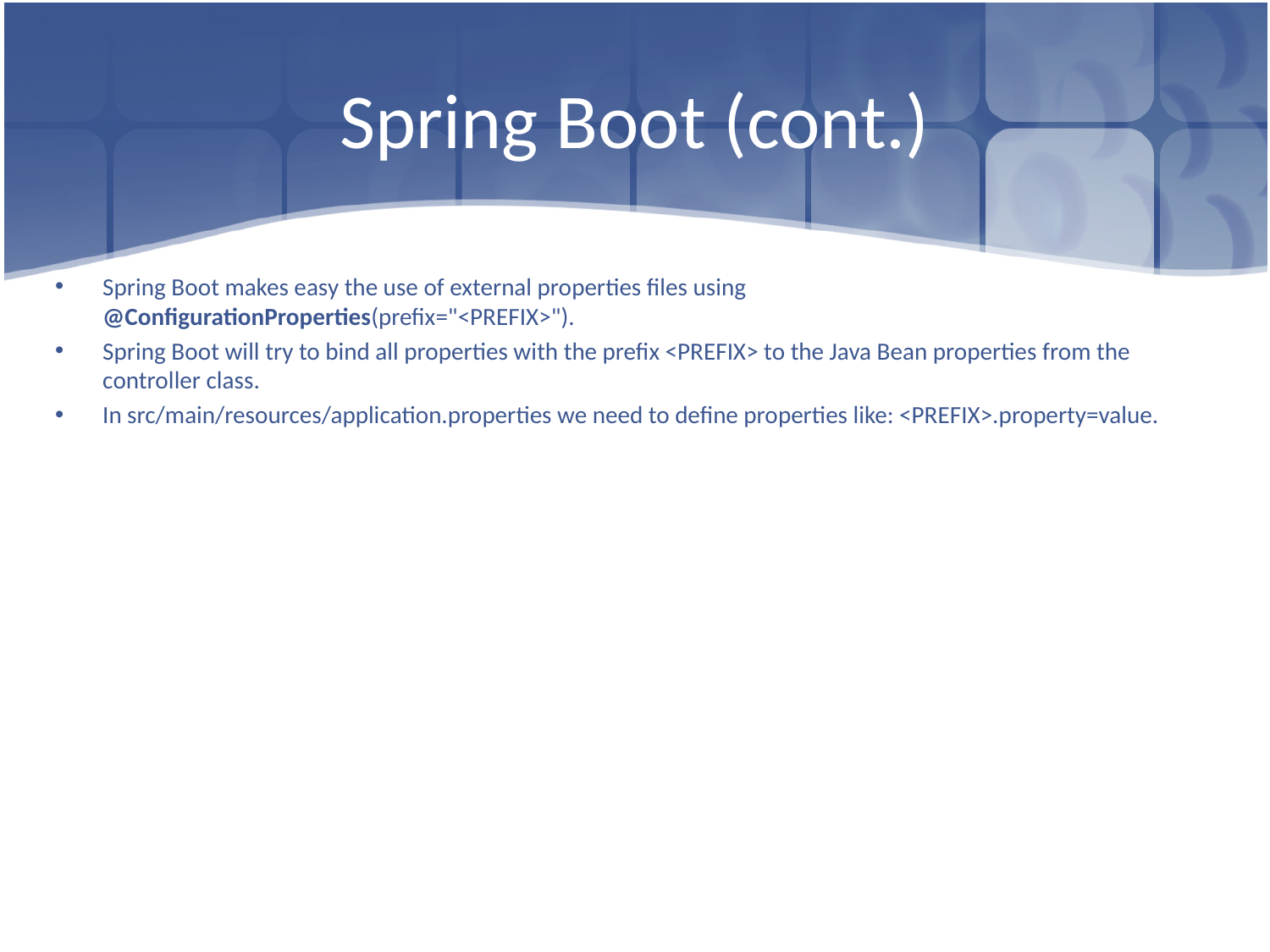

# Spring Boot (cont.)
Spring Boot makes easy the use of external properties files using @ConfigurationProperties(prefix="<PREFIX>").
Spring Boot will try to bind all properties with the prefix <PREFIX> to the Java Bean properties from the controller class.
In src/main/resources/application.properties we need to define properties like: <PREFIX>.property=value.